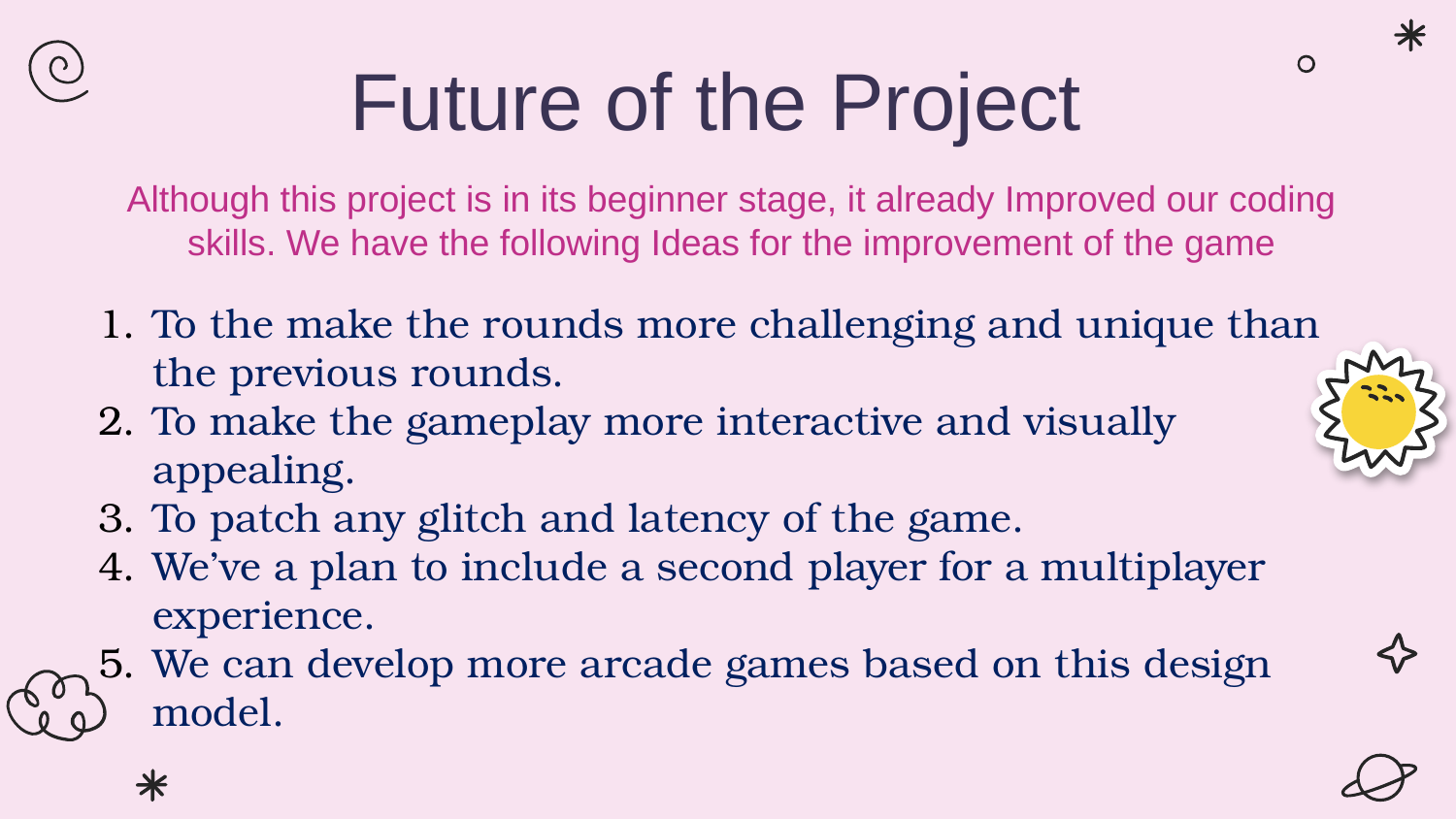

# Future of the Project
Although this project is in its beginner stage, it already Improved our coding skills. We have the following Ideas for the improvement of the game

To the make the rounds more challenging and unique than the previous rounds.
To make the gameplay more interactive and visually appealing.
To patch any glitch and latency of the game.
We’ve a plan to include a second player for a multiplayer experience.
We can develop more arcade games based on this design model.